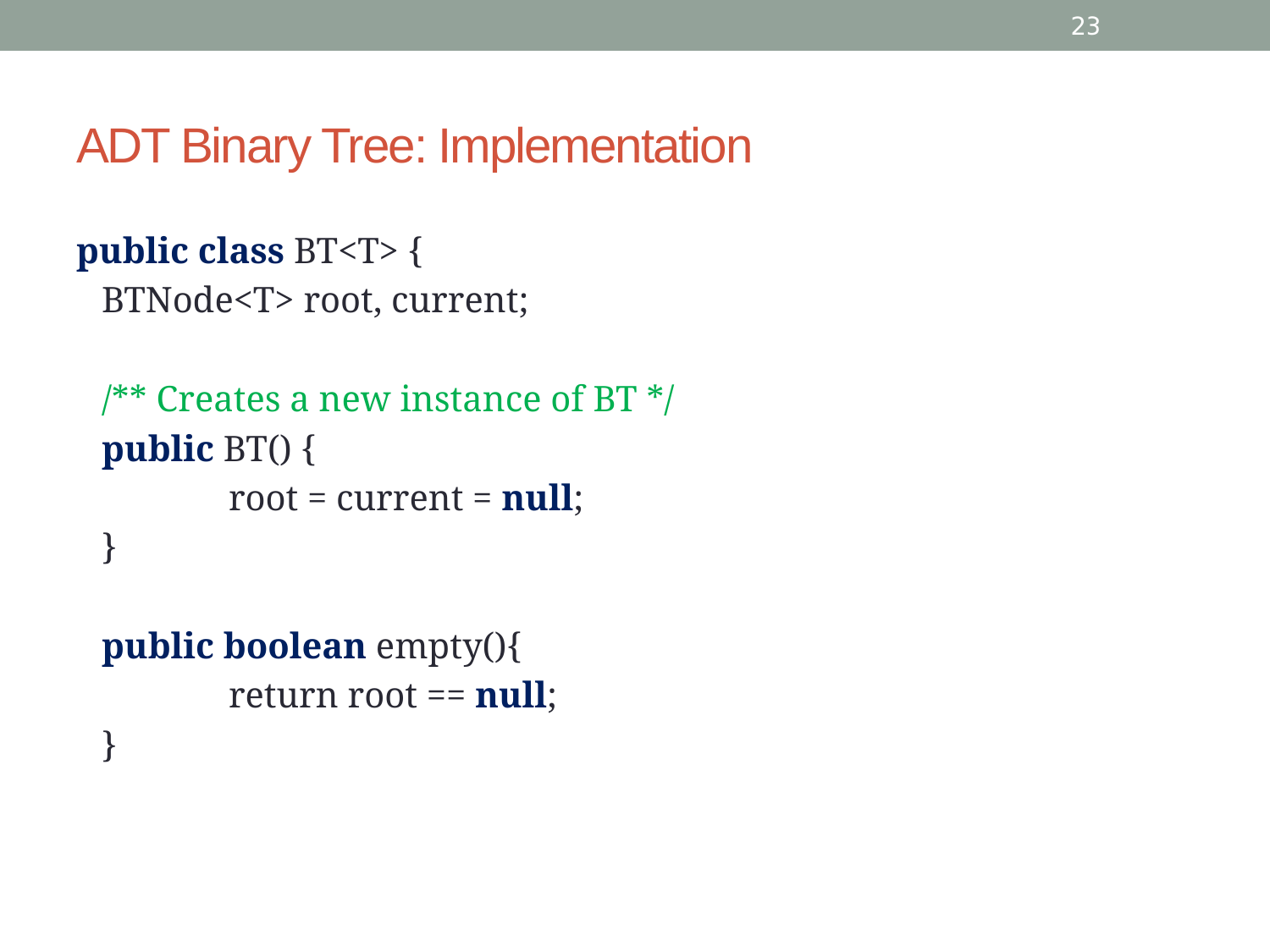

23
# ADT Binary Tree: Implementation
public class BT<T> {
	BTNode<T> root, current;

	/** Creates a new instance of BT */
	public BT() {
		root = current = null;
	}

	public boolean empty(){
		return root == null;
	}